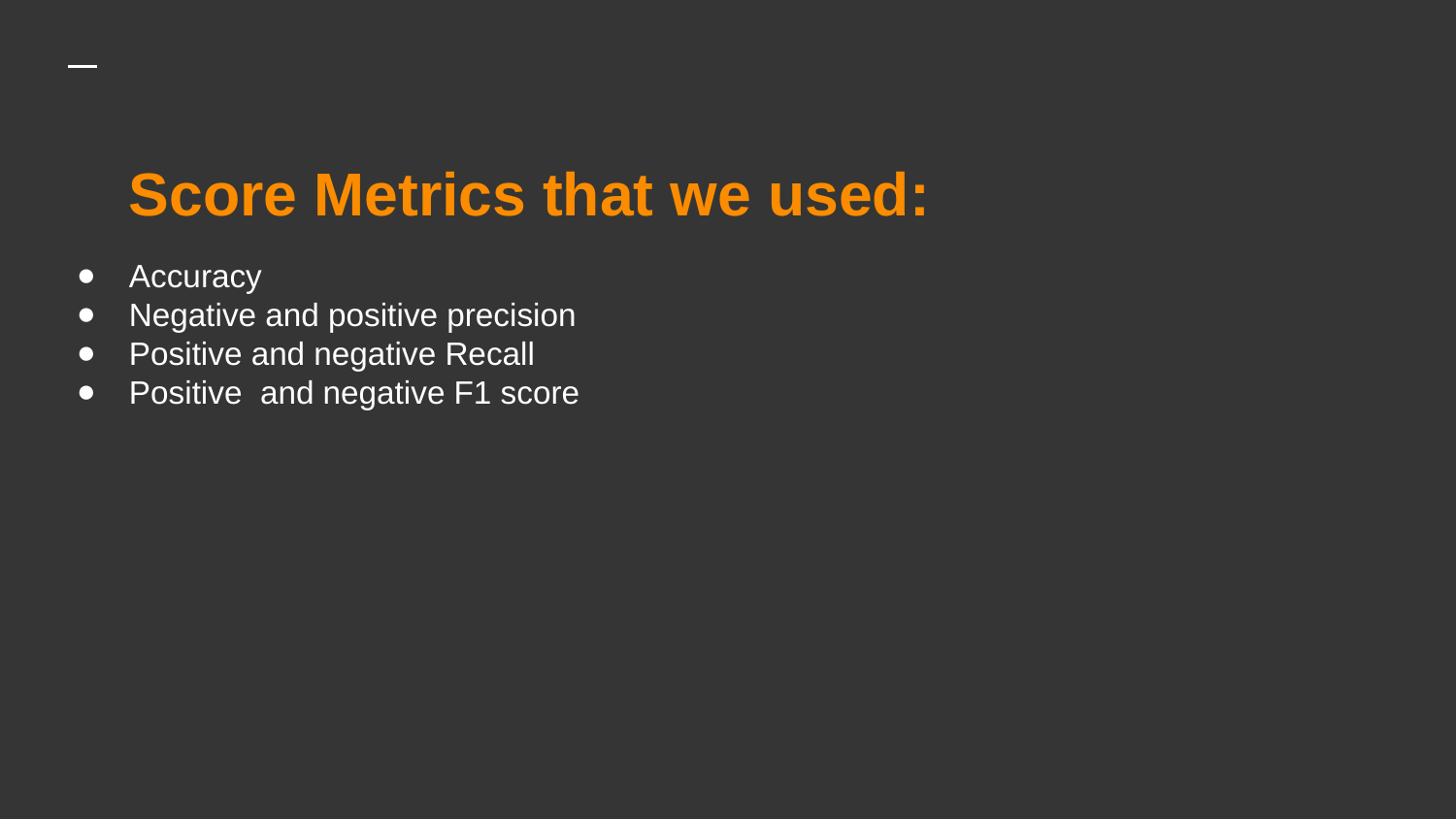

# Score Metrics that we used:
Accuracy
Negative and positive precision
Positive and negative Recall
Positive  and negative F1 score